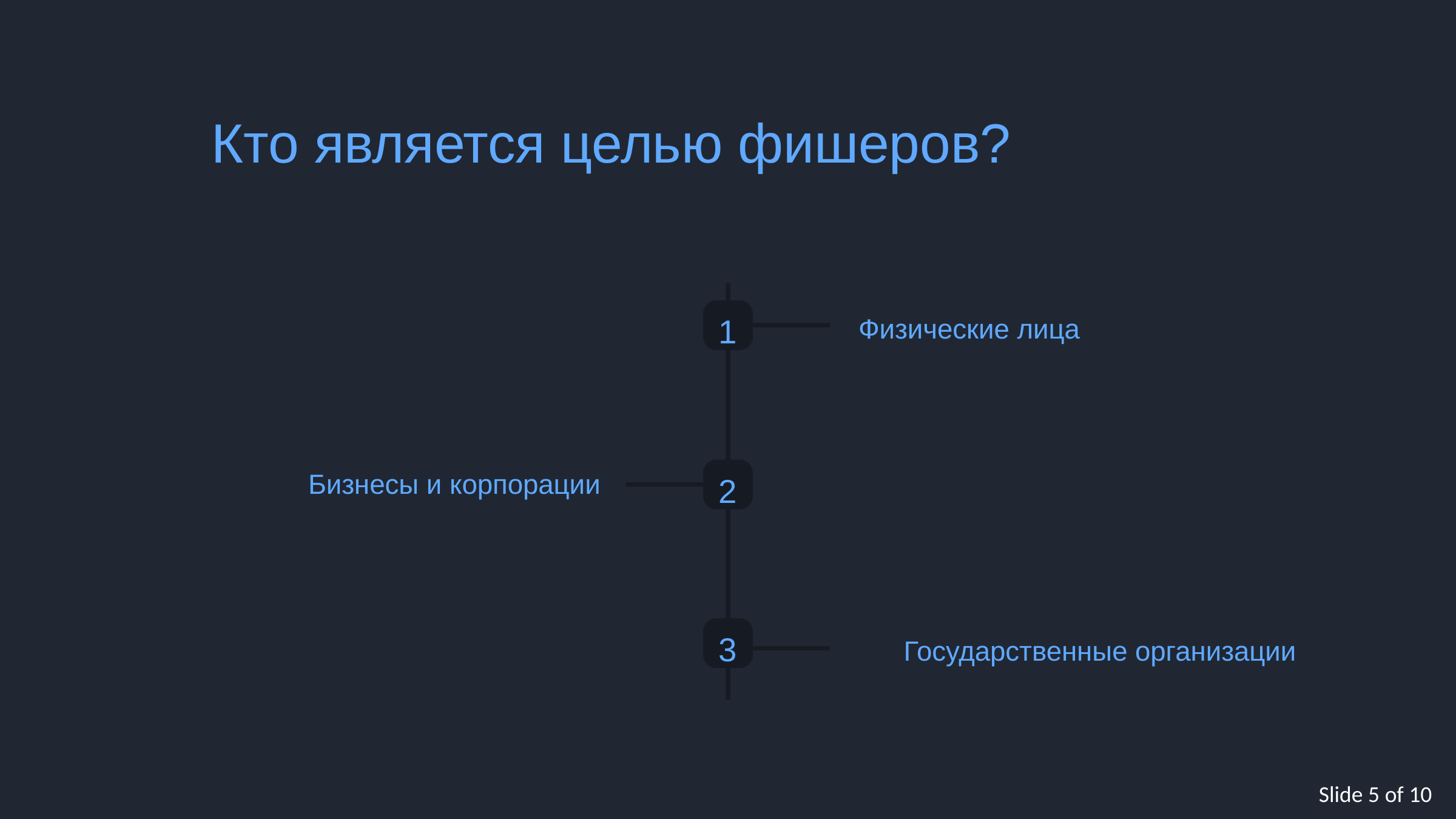

Кто является целью фишеров?

1
Физические лица

Бизнесы и корпорации
2

3
Государственные организации

Slide 5 of 10